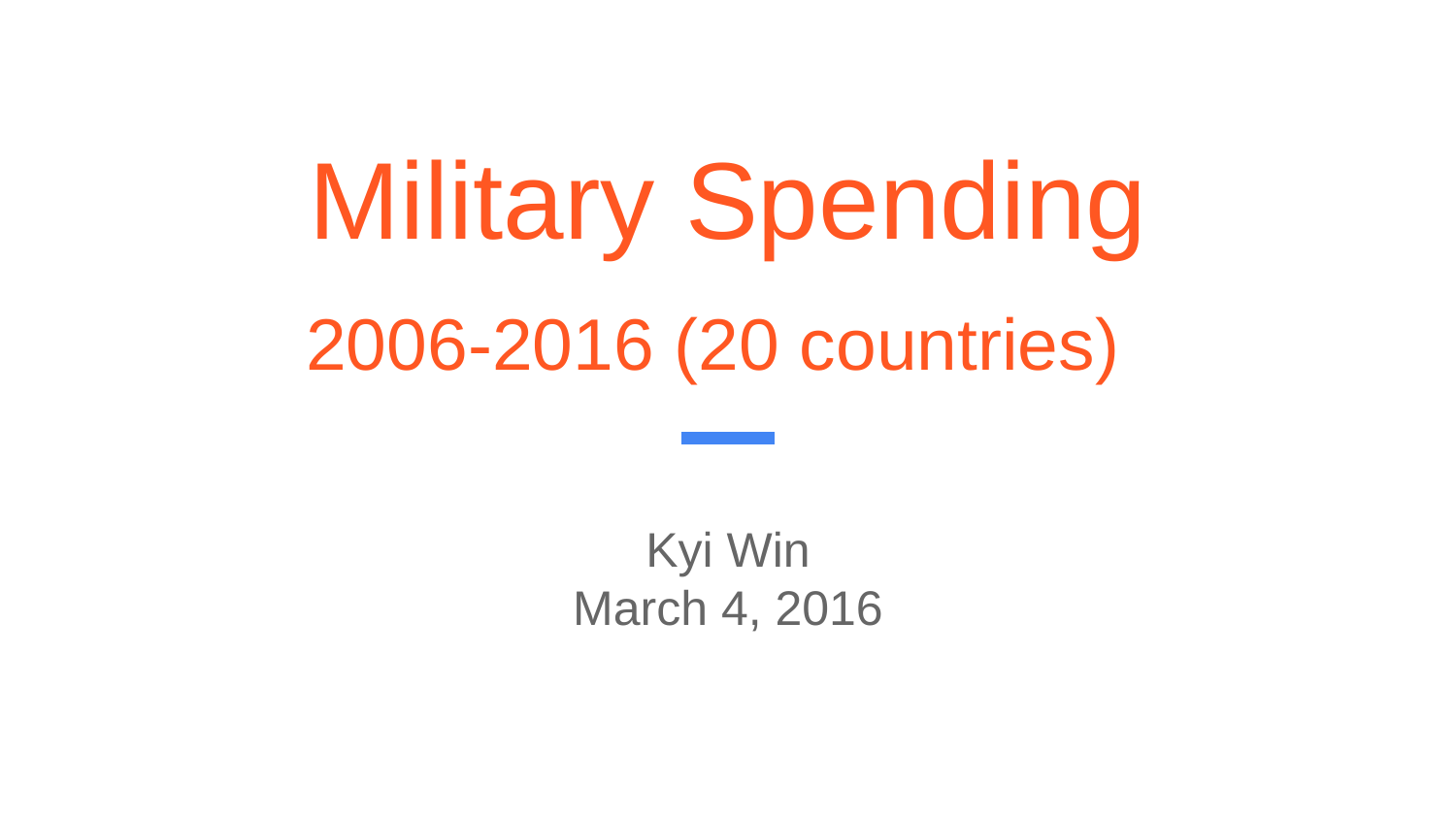

# Military Spending
2006-2016 (20 countries)
Kyi Win
March 4, 2016